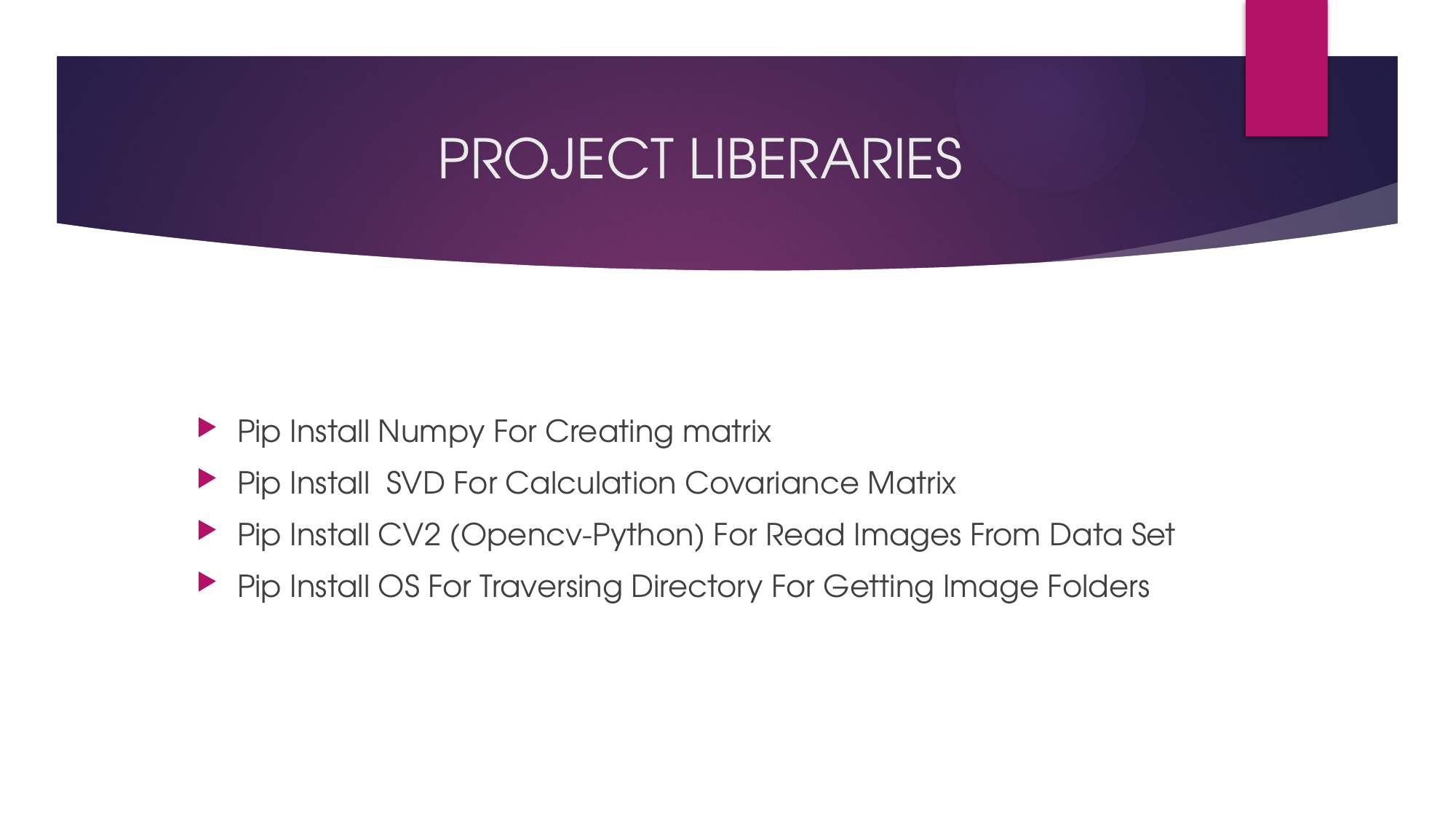

# PROJECT LIBERARIES

Pip Install Numpy For Creating matrix
Pip Install  SVD For Calculation Covariance Matrix
Pip Install CV2 (Opencv-Python) For Read Images From Data Set
Pip Install OS For Traversing Directory For Getting Image Folders